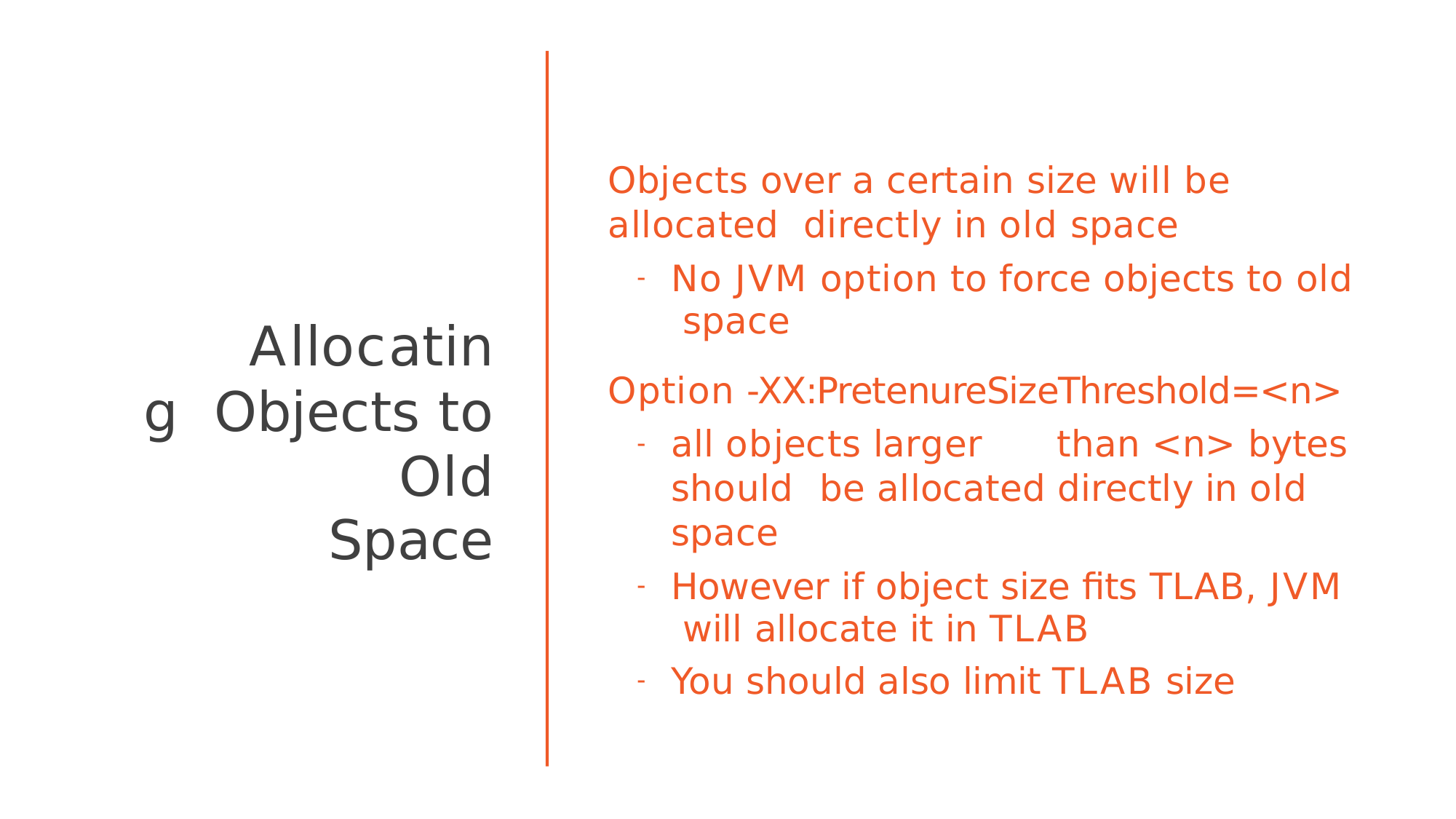

# Objects over a certain size will be allocated  directly in old space
No JVM option to force objects to old  space
Option -XX:PretenureSizeThreshold=<n>
all objects larger	than <n> bytes should  be allocated directly in old space
However if object size fits TLAB, JVM  will allocate it in TLAB
You should also limit TLAB size
Allocating  Objects to Old
Space
19